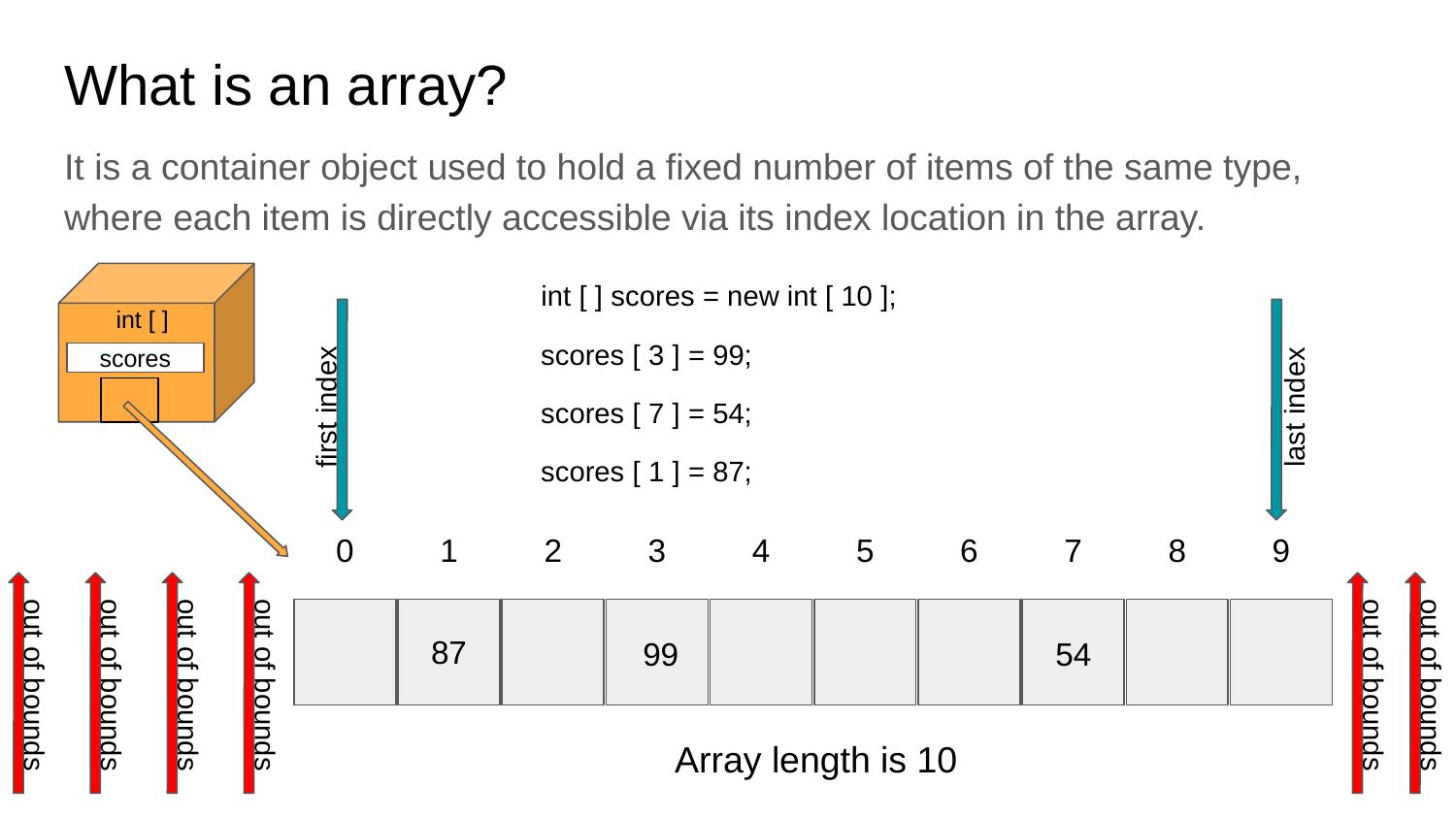

What is an array?
It is a container object used to hold a fixed number of items of the same type, where each item is directly accessible via its index location in the array.
int [ ] scores = new int [ 10 ];

int [ ]
scores [ 3 ] = 99;
scores
scores [ 7 ] = 54;

first index
last index
scores [ 1 ] = 87;

0
1
2
3
4
5
6
7
8
9

87
99
54
out of bounds
out of bounds
out of bounds
out of bounds
out of bounds
out of bounds
Array length is 10